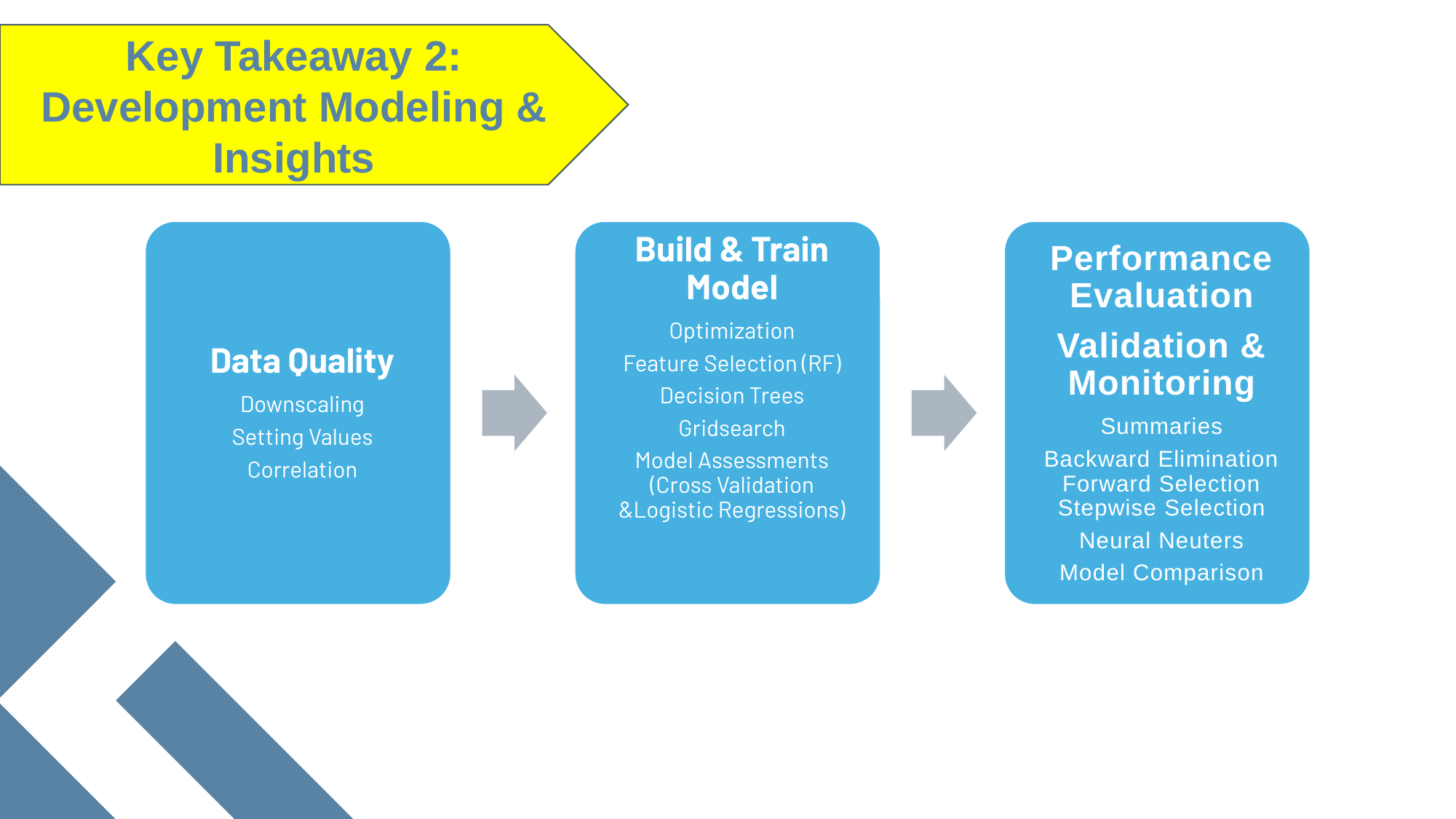

Key Takeaway 2: Development Modeling & Insights
Data Quality
Downscaling
Setting Values
Correlation

Build & Train Model
Optimization
Feature Selection (RF)
Decision Trees
Gridsearch
Model Assessments (Cross Validation &Logistic Regressions)

Performance Evaluation
Validation & Monitoring
Summaries
Backward Elimination Forward Selection Stepwise Selection
Neural Neuters
Model Comparison